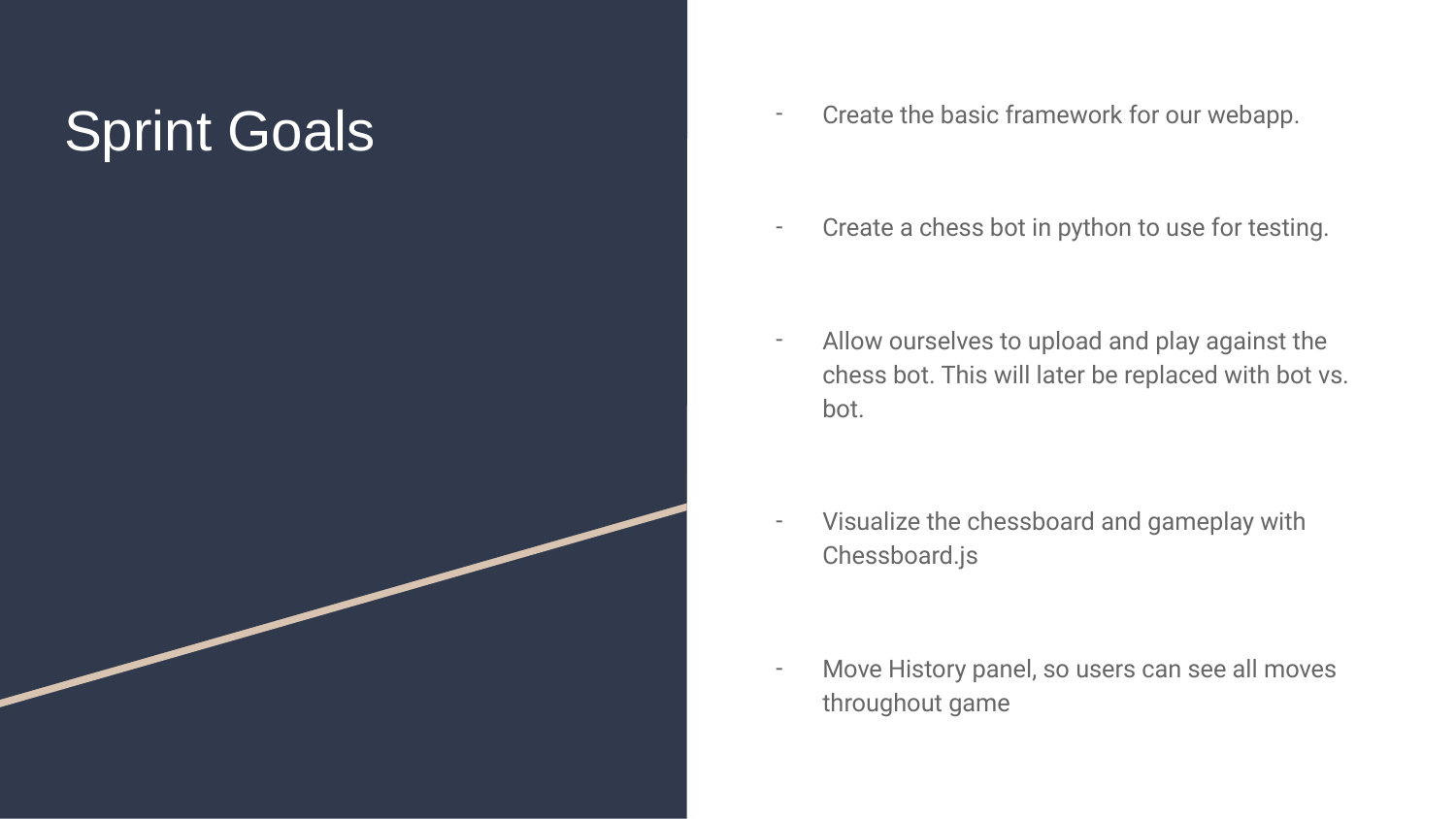

# Sprint Goals
Create the basic framework for our webapp.

Create a chess bot in python to use for testing.

Allow ourselves to upload and play against the chess bot. This will later be replaced with bot vs. bot.

Visualize the chessboard and gameplay with Chessboard.js

Move History panel, so users can see all moves throughout game